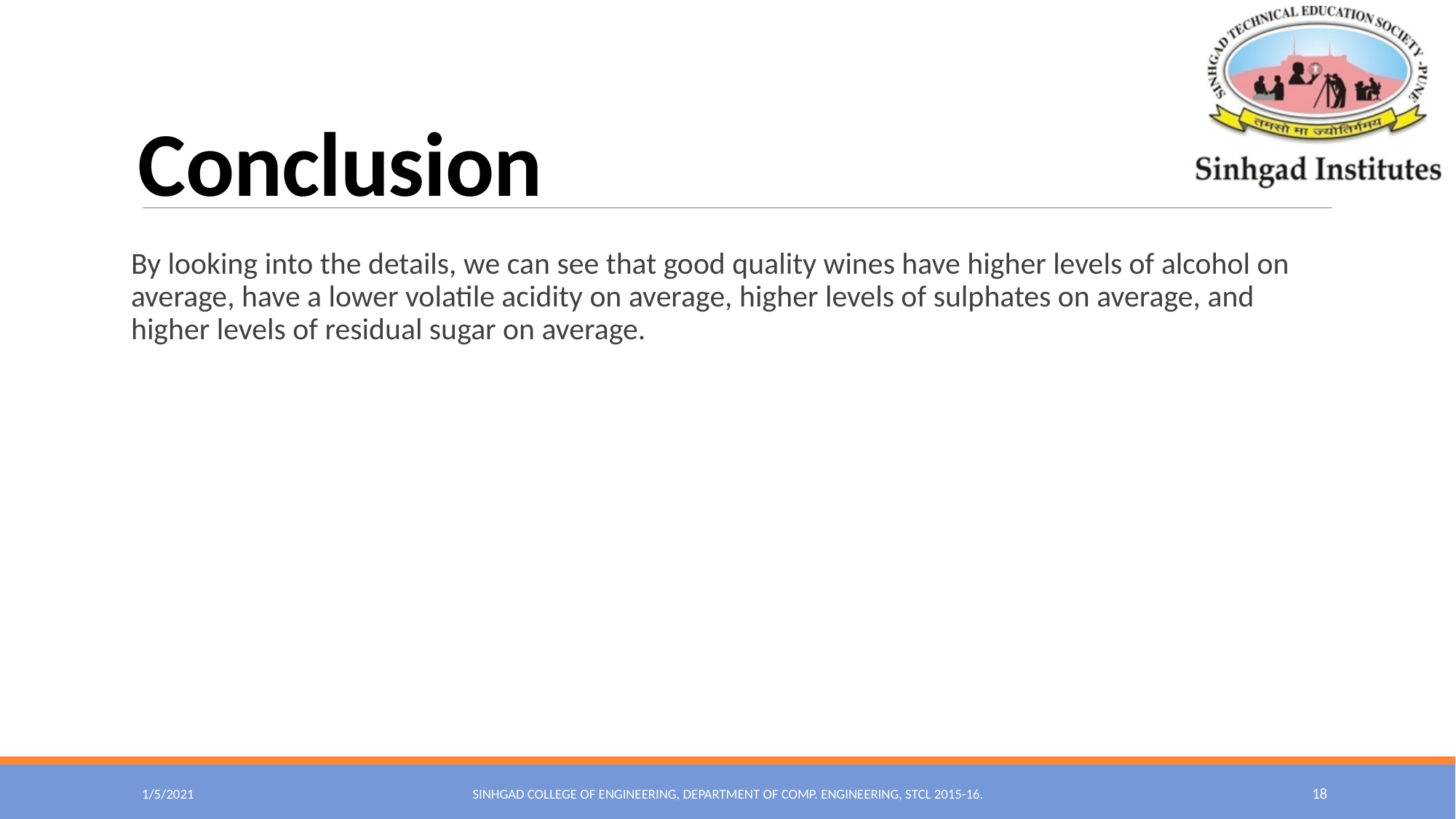

# Conclusion
By looking into the details, we can see that good quality wines have higher levels of alcohol on average, have a lower volatile acidity on average, higher levels of sulphates on average, and higher levels of residual sugar on average.
1/5/2021
Sinhgad College of Engineering, Department of Comp. Engineering, STCL 2015-16.
18